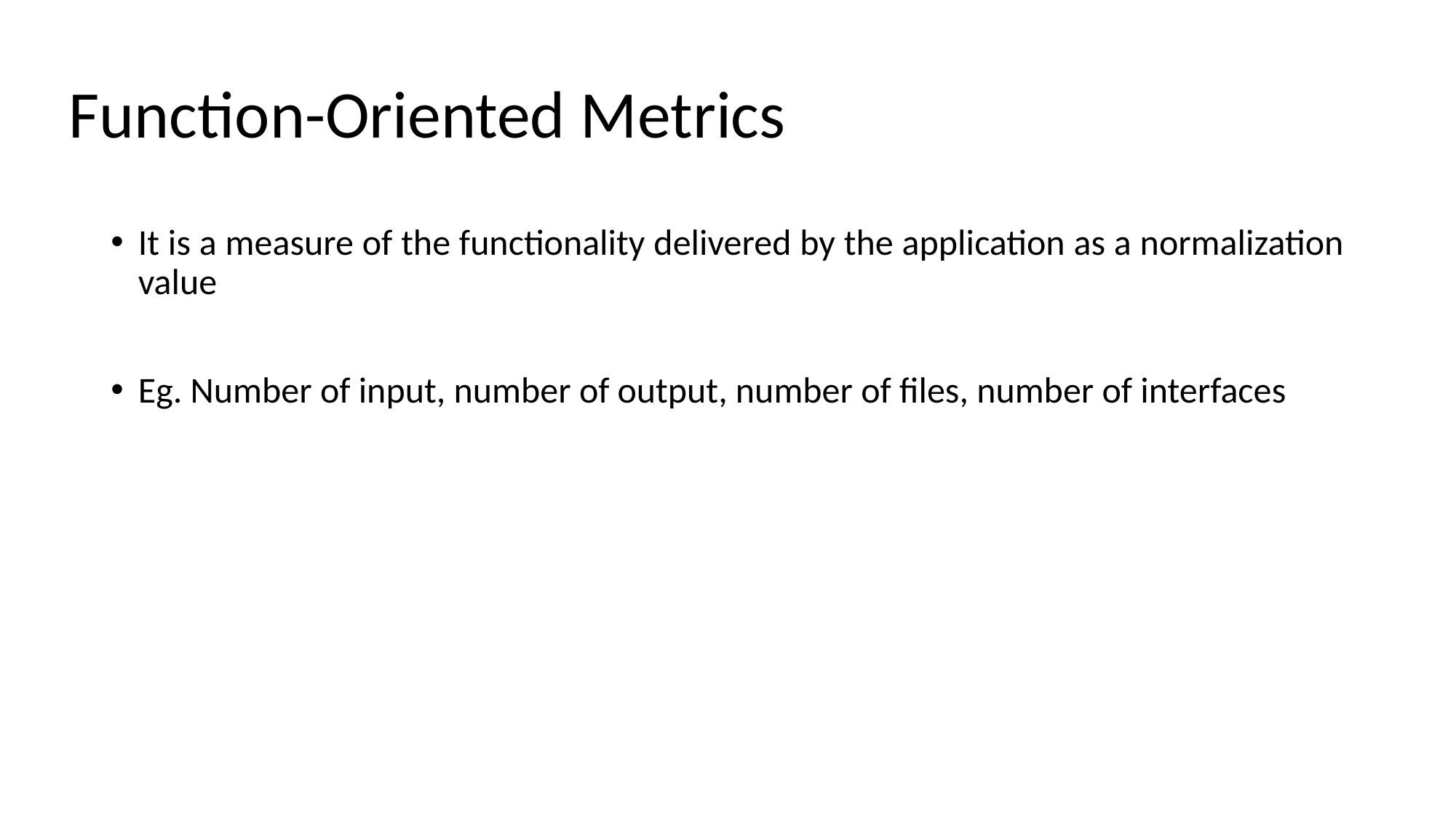

# Function-Oriented Metrics
It is a measure of the functionality delivered by the application as a normalization value

Eg. Number of input, number of output, number of files, number of interfaces